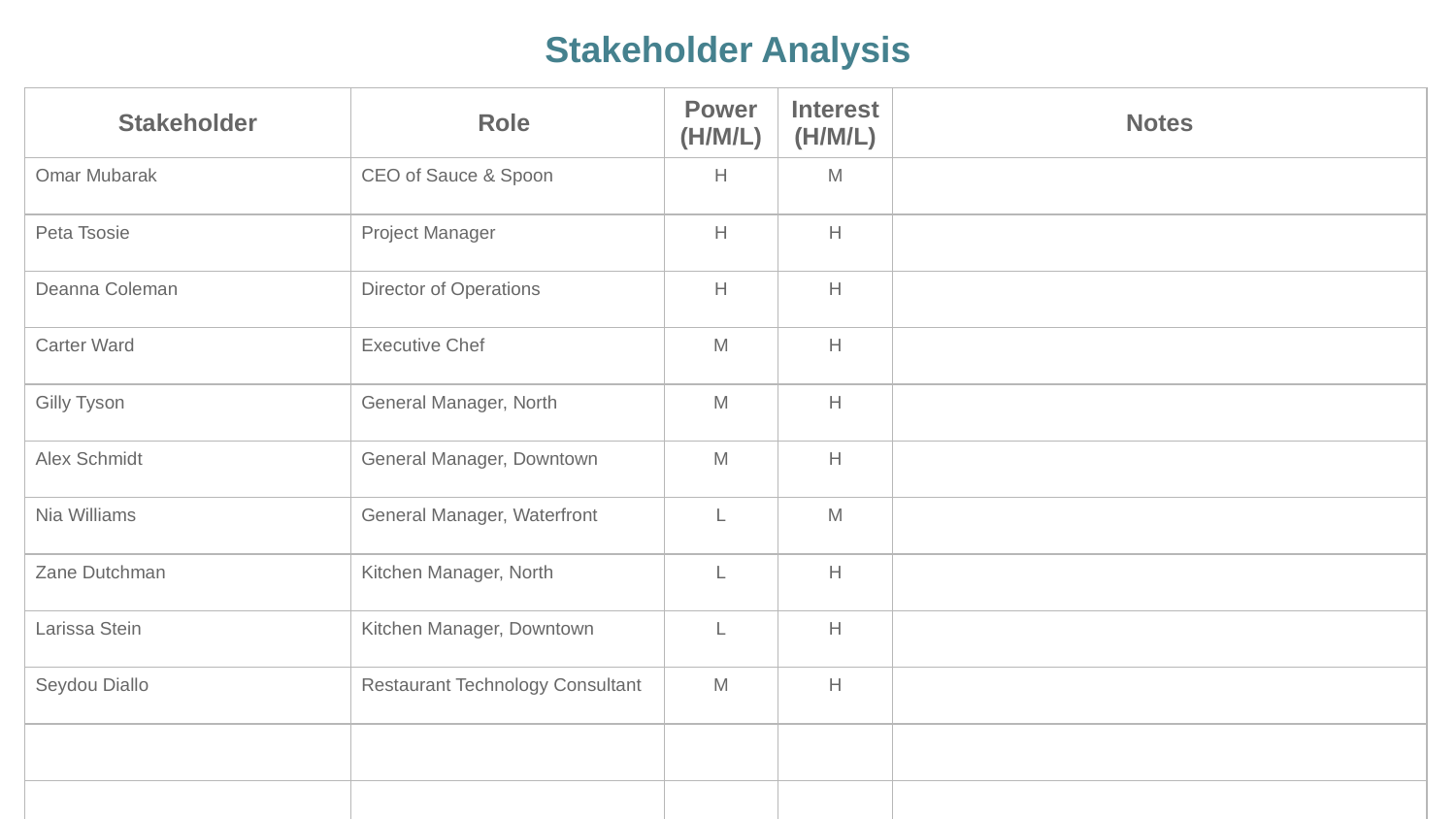

Stakeholder Analysis
| Stakeholder | Role | Power (H/M/L) | Interest (H/M/L) | Notes |
| --- | --- | --- | --- | --- |
| Omar Mubarak | CEO of Sauce & Spoon | H | M |  |
| Peta Tsosie | Project Manager | H | H |  |
| Deanna Coleman | Director of Operations | H | H |  |
| Carter Ward | Executive Chef | M | H |  |
| Gilly Tyson | General Manager, North | M | H |  |
| Alex Schmidt | General Manager, Downtown | M | H |  |
| Nia Williams | General Manager, Waterfront | L | M |  |
| Zane Dutchman | Kitchen Manager, North | L | H |  |
| Larissa Stein | Kitchen Manager, Downtown | L | H |  |
| Seydou Diallo | Restaurant Technology Consultant | M | H |  |
|  |  |  |  |  |
|  |  |  |  |  |